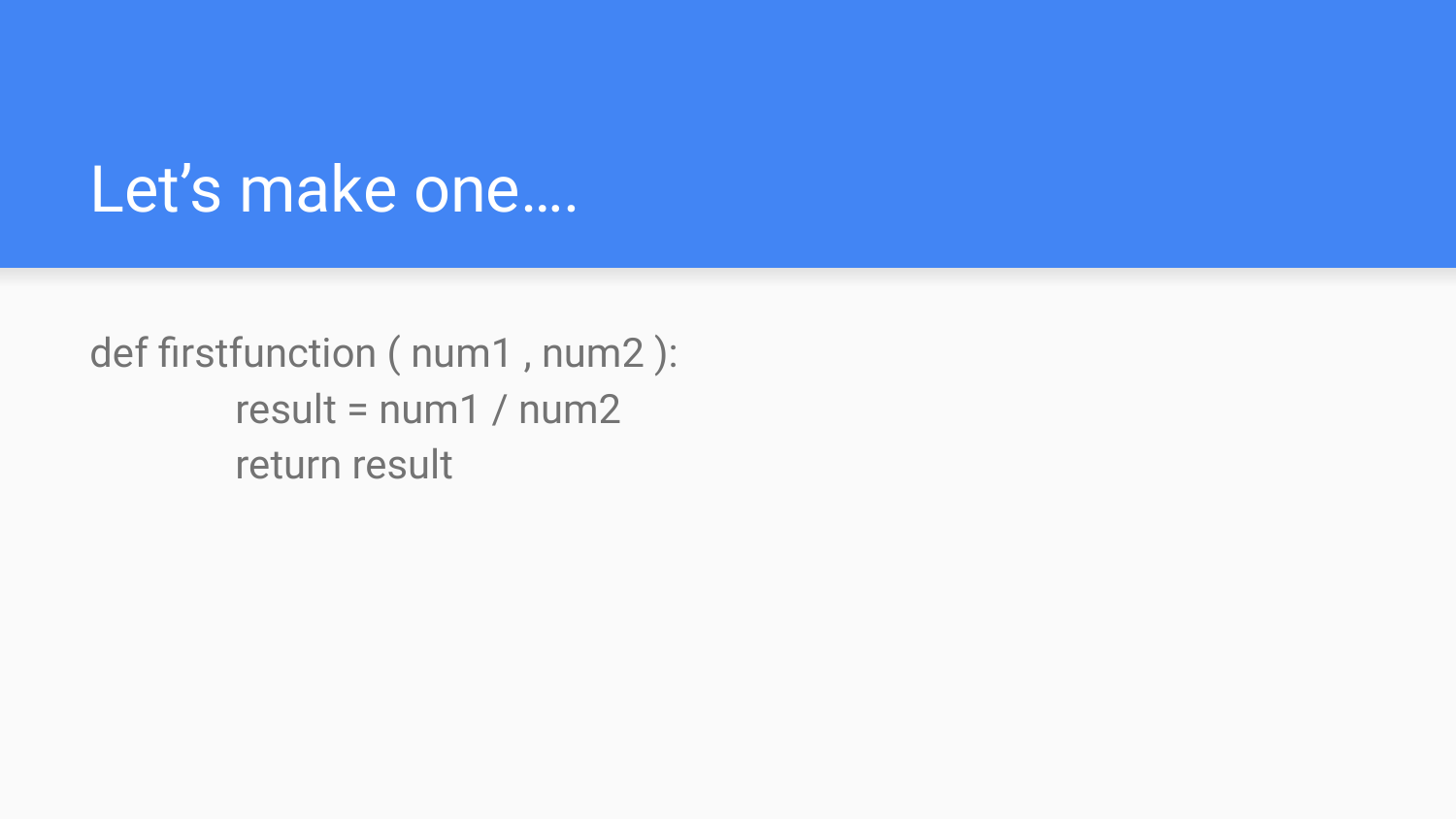

# Let’s make one….
def firstfunction ( num1 , num2 ):
	result = num1 / num2
	return result